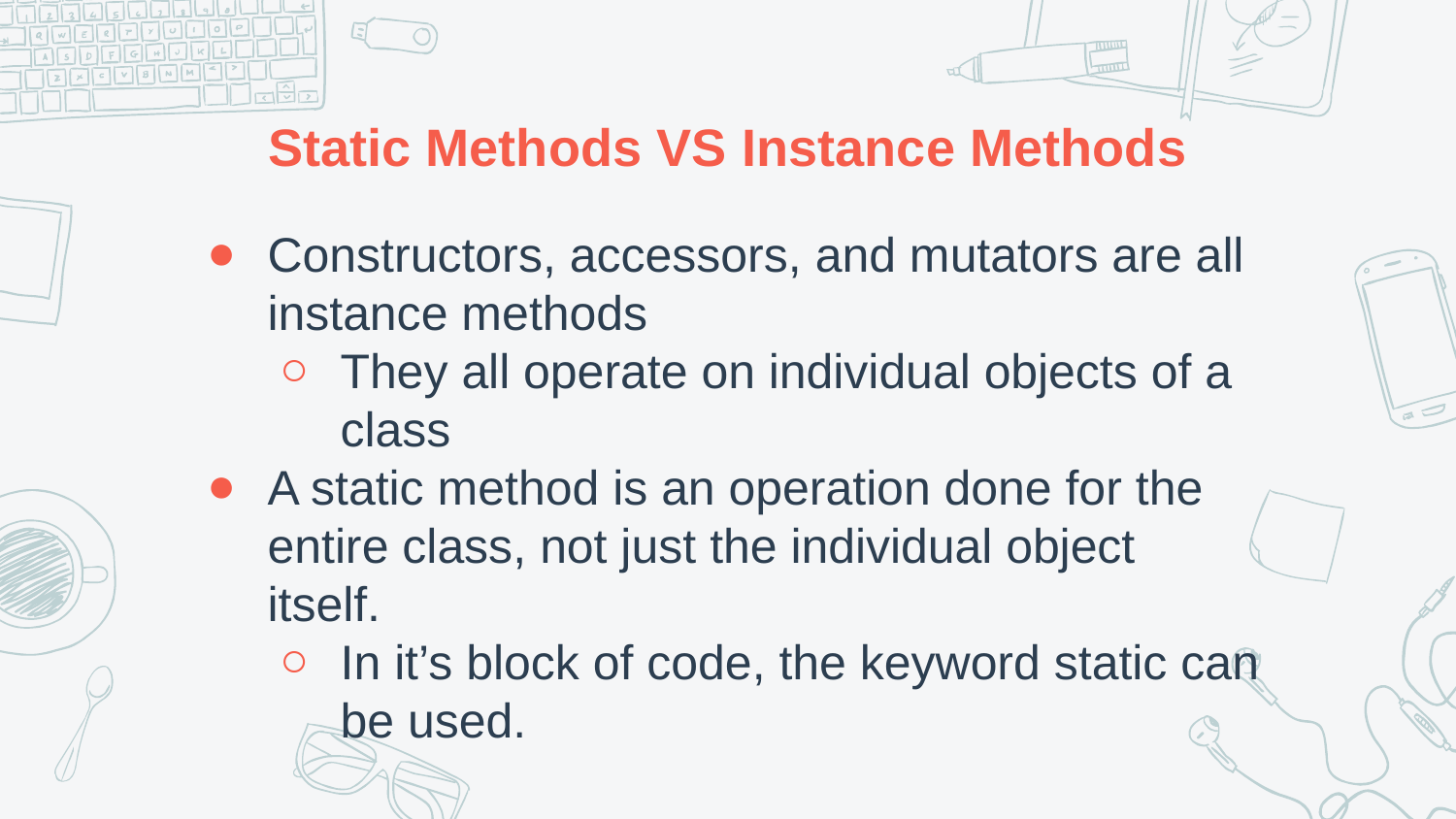

# Static Methods VS Instance Methods
Constructors, accessors, and mutators are all instance methods
They all operate on individual objects of a class
A static method is an operation done for the entire class, not just the individual object itself.
In it’s block of code, the keyword static can be used.